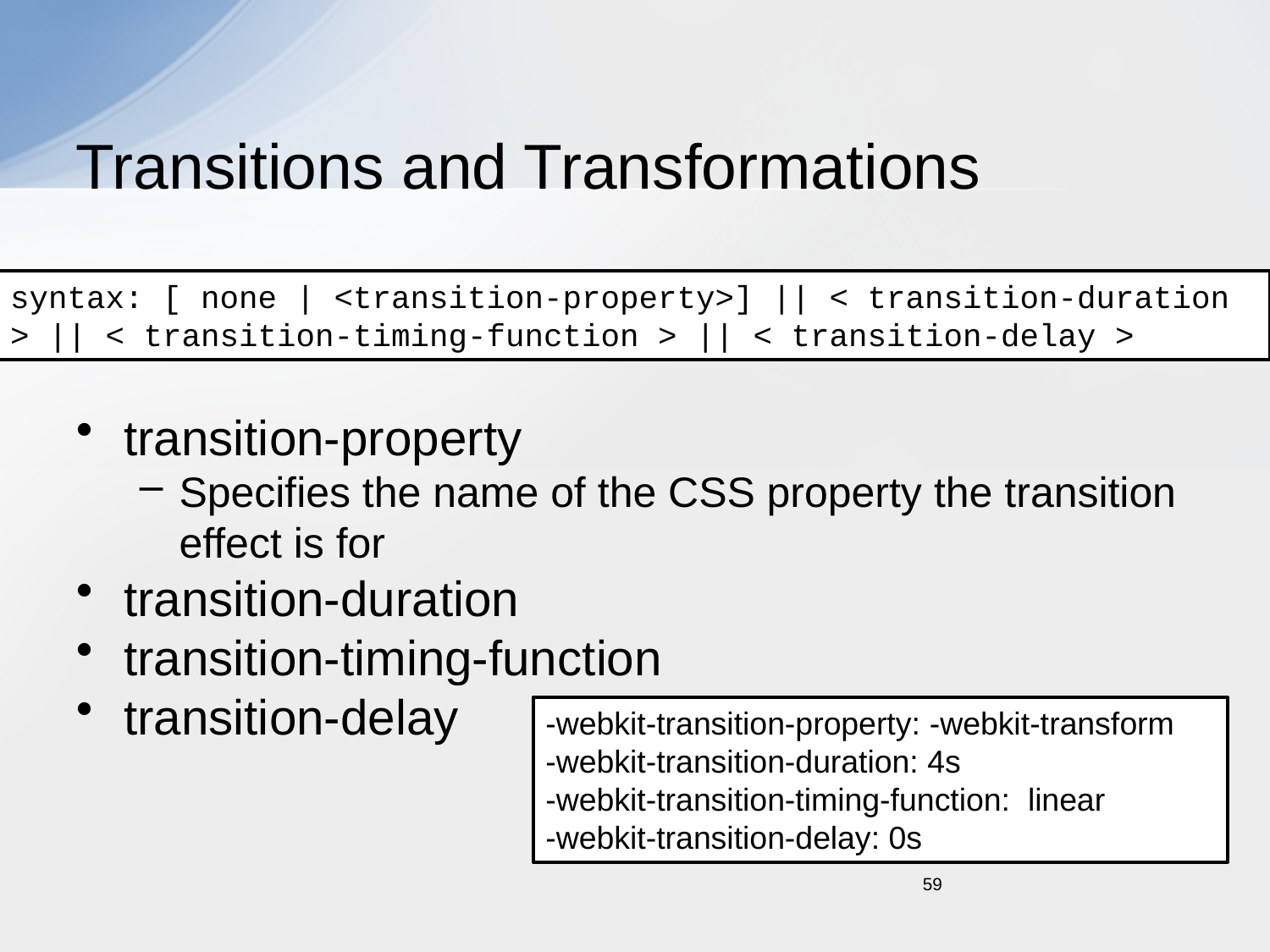

# Transitions and Transformations

transition-property
Specifies the name of the CSS property the transition effect is for
transition-duration
transition-timing-function
transition-delay

syntax: [ none | <transition-property>] || < transition-duration > || < transition-timing-function > || < transition-delay >
-webkit-transition-property: -webkit-transform
-webkit-transition-duration: 4s
-webkit-transition-timing-function:  linear
-webkit-transition-delay: 0s
59